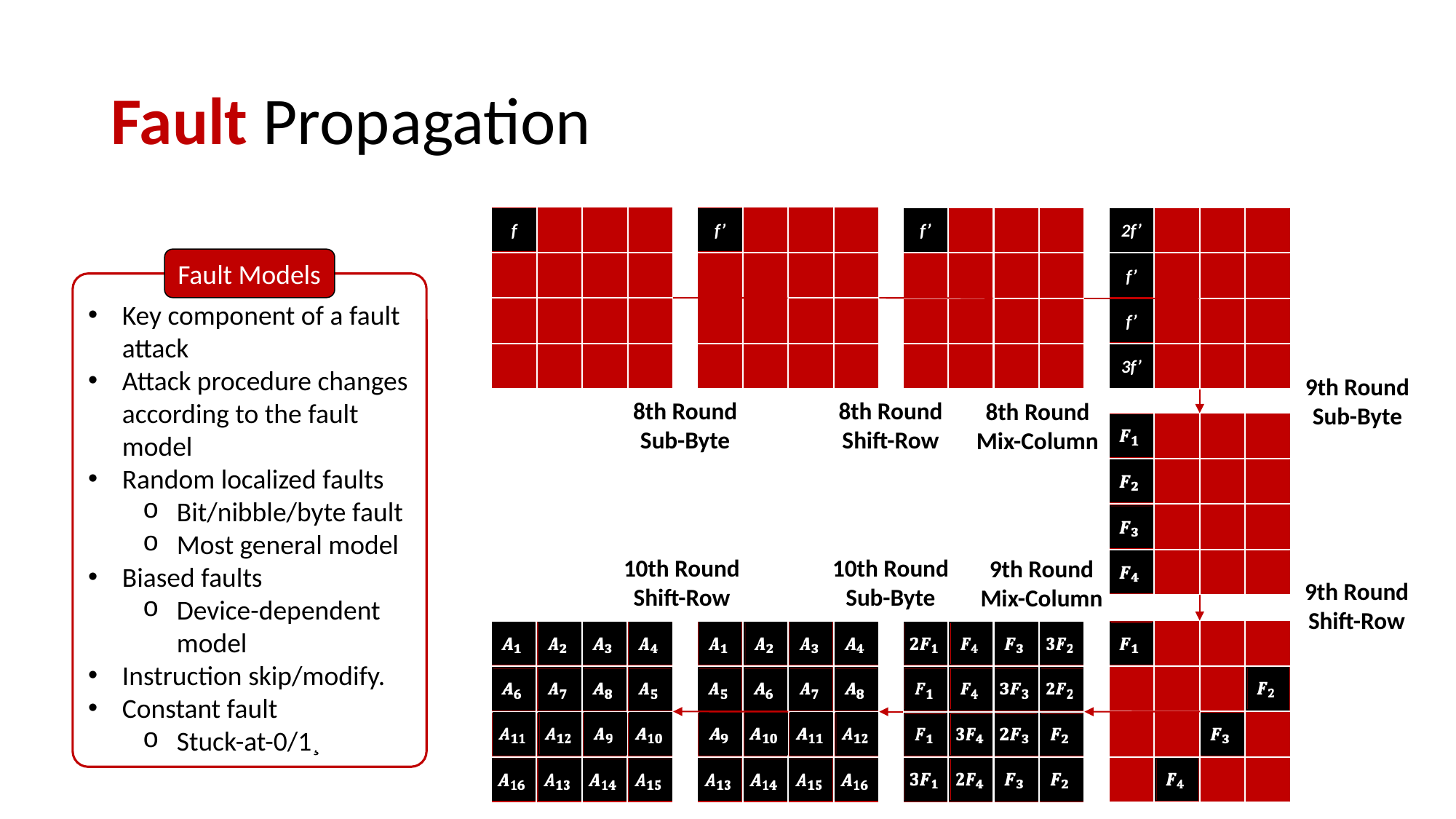

# Fault Propagation

f
f’
f’
2f’
Fault Models
f’

Key component of a fault attack
Attack procedure changes according to the fault model
Random localized faults
Bit/nibble/byte fault
Most general model
Biased faults
Device-dependent model
Instruction skip/modify.
Constant fault
Stuck-at-0/1¸
f’
3f’
9th Round
Sub-Byte
8th Round
Sub-Byte
8th Round
Shift-Row
8th Round
Mix-Column

10th Round
Shift-Row
10th Round
Sub-Byte
9th Round
Mix-Column

9th Round
Shift-Row